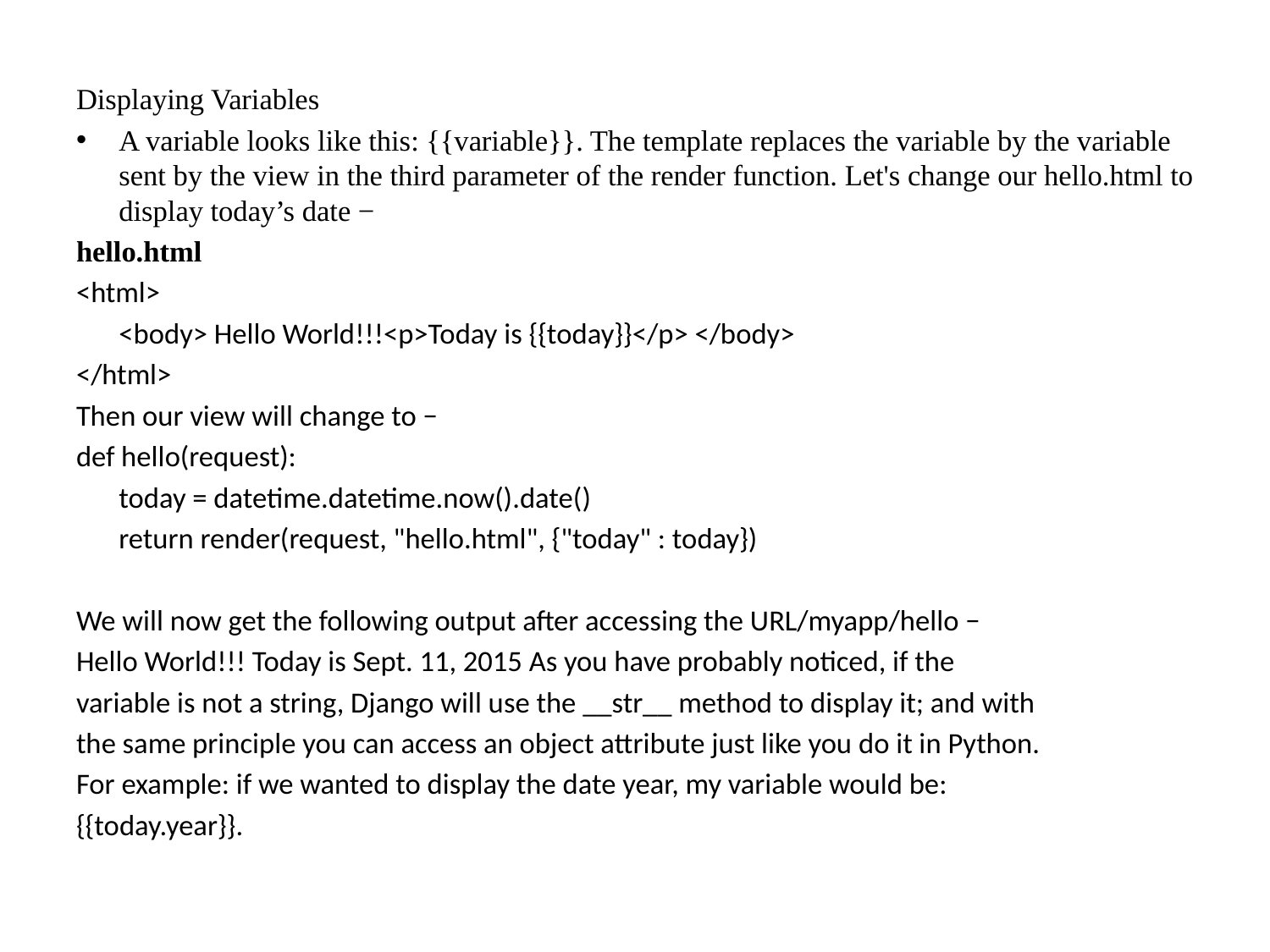

Displaying Variables
A variable looks like this: {{variable}}. The template replaces the variable by the variable sent by the view in the third parameter of the render function. Let's change our hello.html to display today’s date −
hello.html
<html>
	<body> Hello World!!!<p>Today is {{today}}</p> </body>
</html>
Then our view will change to −
def hello(request):
	today = datetime.datetime.now().date()
	return render(request, "hello.html", {"today" : today})

We will now get the following output after accessing the URL/myapp/hello −
Hello World!!! Today is Sept. 11, 2015 As you have probably noticed, if the
variable is not a string, Django will use the __str__ method to display it; and with
the same principle you can access an object attribute just like you do it in Python.
For example: if we wanted to display the date year, my variable would be:
{{today.year}}.